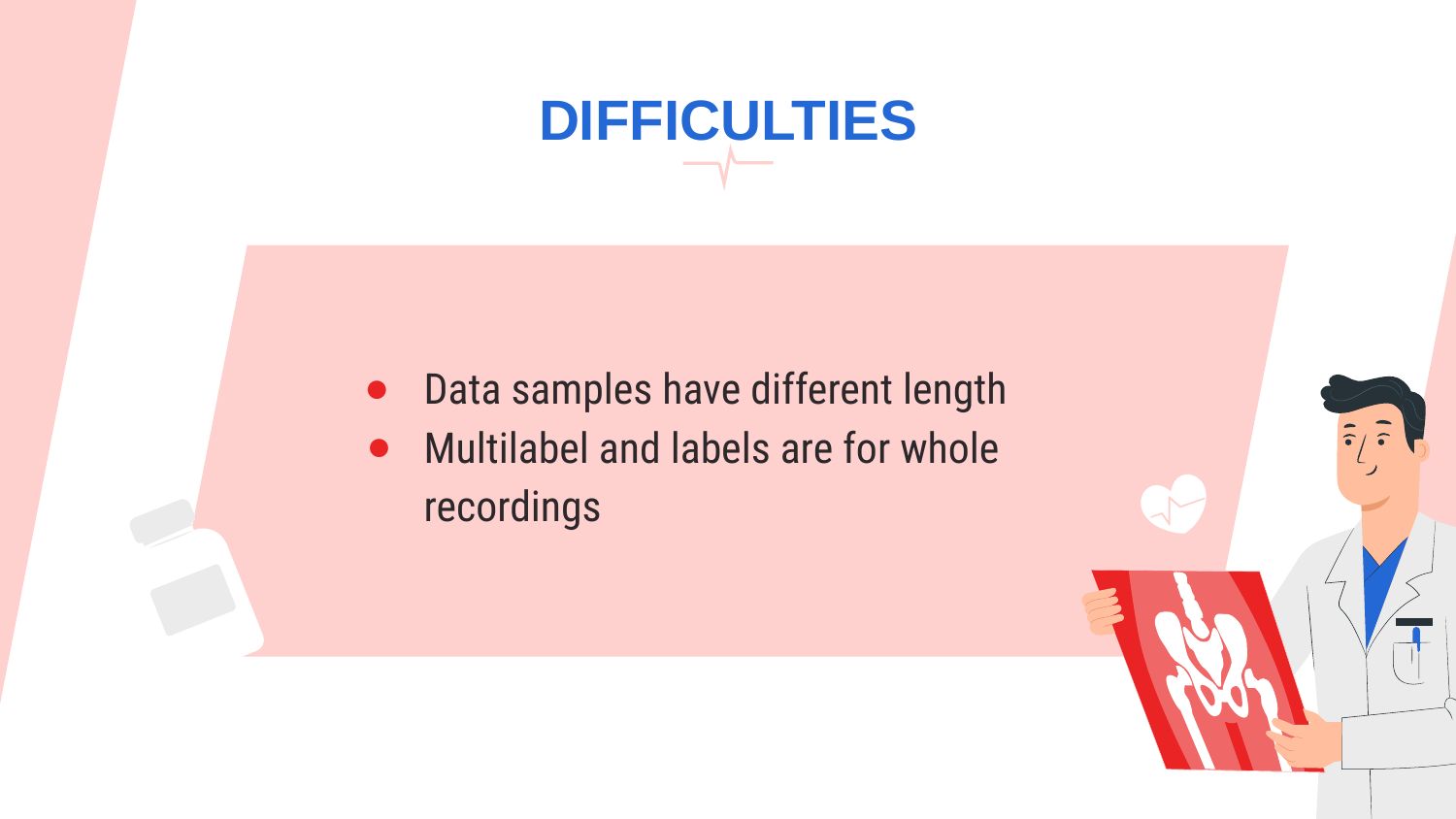

# DIFFICULTIES
Data samples have different length
Multilabel and labels are for whole recordings